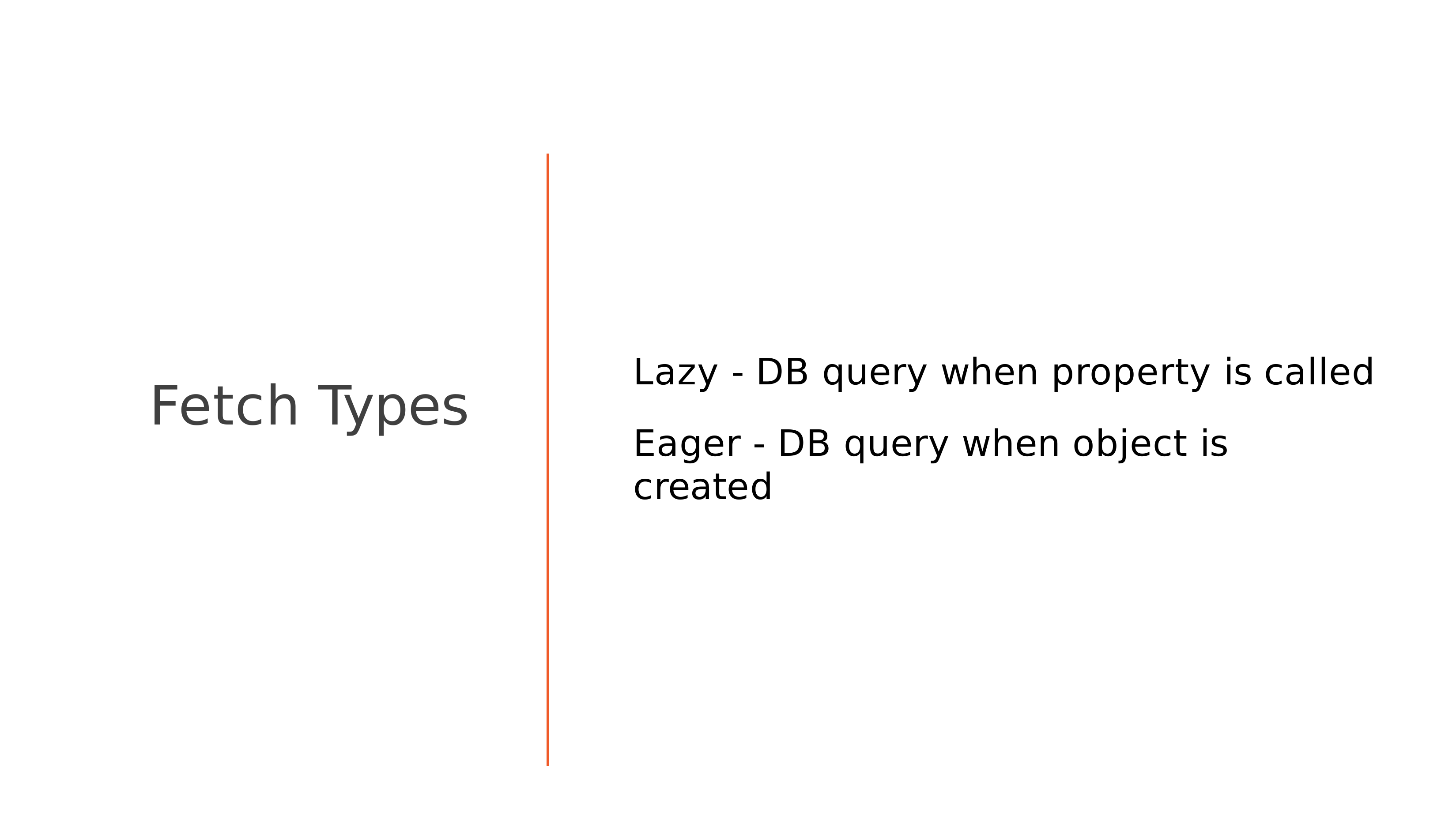

# Lazy - DB query when property is called
Eager - DB query when object is created
Fetch Types
11